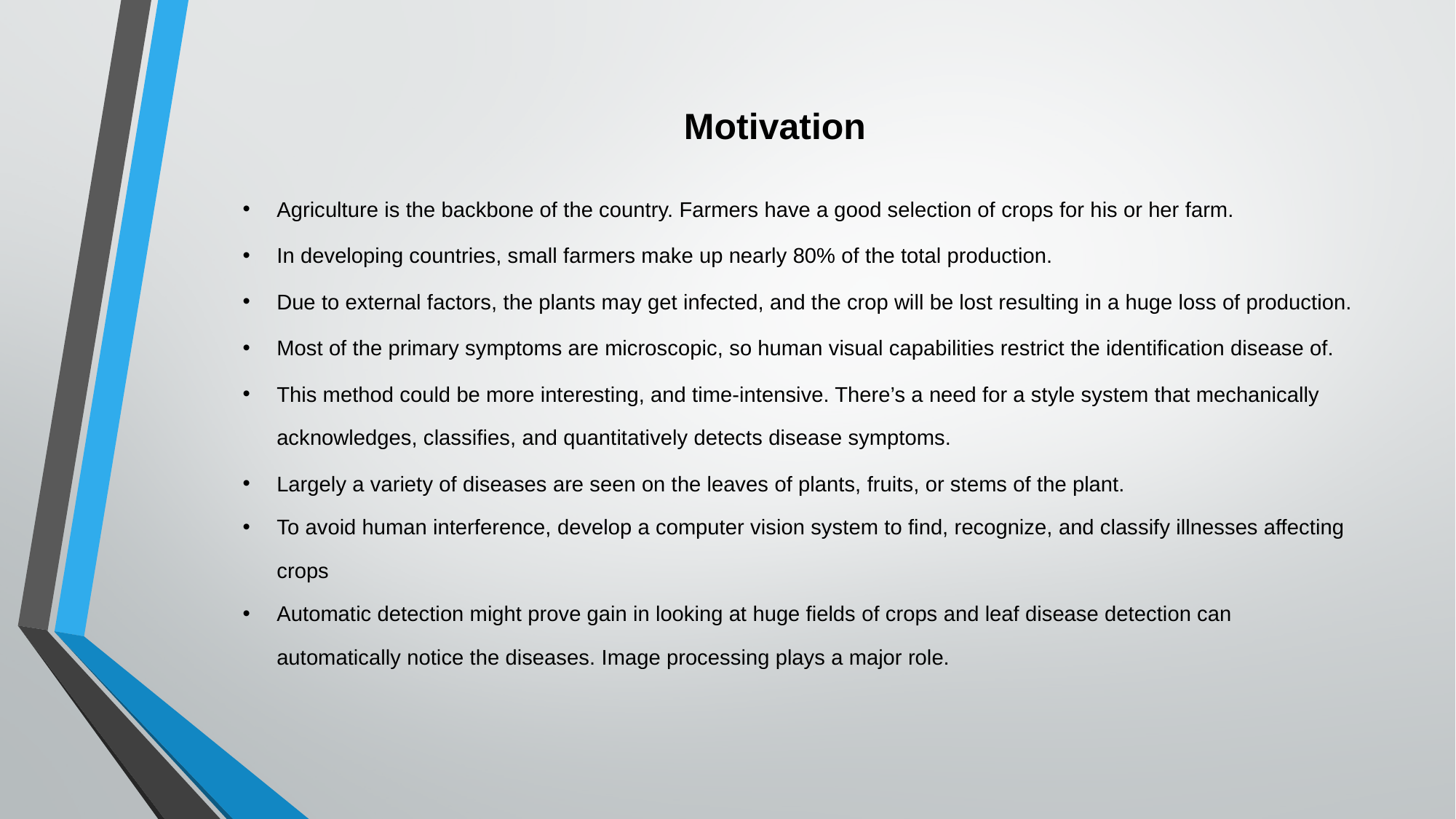

# Motivation
Agriculture is the backbone of the country. Farmers have a good selection of crops for his or her farm.
In developing countries, small farmers make up nearly 80% of the total production.
Due to external factors, the plants may get infected, and the crop will be lost resulting in a huge loss of production.
Most of the primary symptoms are microscopic, so human visual capabilities restrict the identification disease of.
This method could be more interesting, and time-intensive. There’s a need for a style system that mechanically acknowledges, classifies, and quantitatively detects disease symptoms.
Largely a variety of diseases are seen on the leaves of plants, fruits, or stems of the plant.
To avoid human interference, develop a computer vision system to find, recognize, and classify illnesses affecting crops
Automatic detection might prove gain in looking at huge fields of crops and leaf disease detection can automatically notice the diseases. Image processing plays a major role.